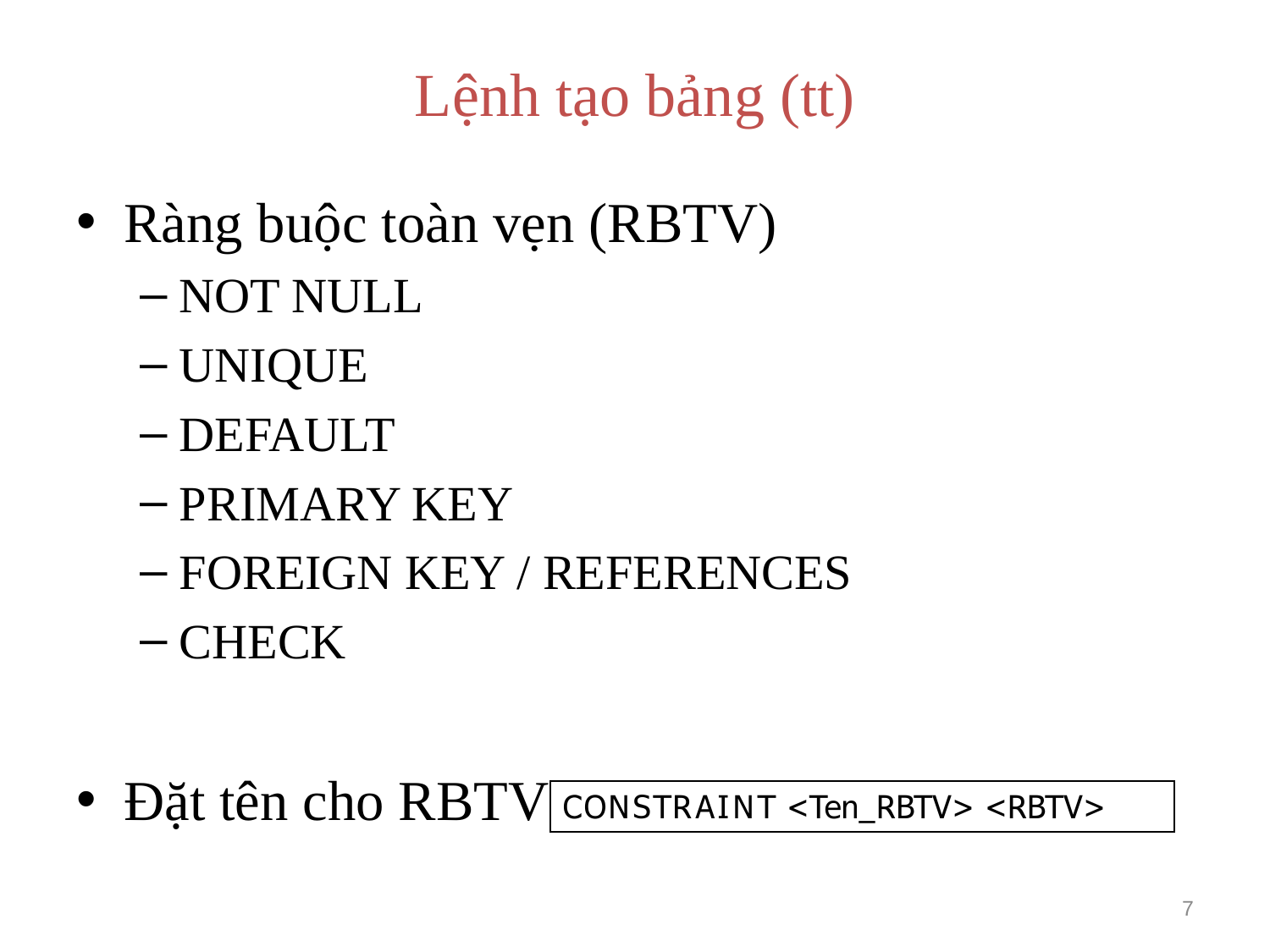

# Lệnh tạo bảng (tt)
Ràng buộc toàn vẹn (RBTV)
NOT NULL
UNIQUE
DEFAULT
PRIMARY KEY
FOREIGN KEY / REFERENCES
CHECK

Đặt tên cho RBTV

CONSTRAINT <Ten_RBTV> <RBTV>
7